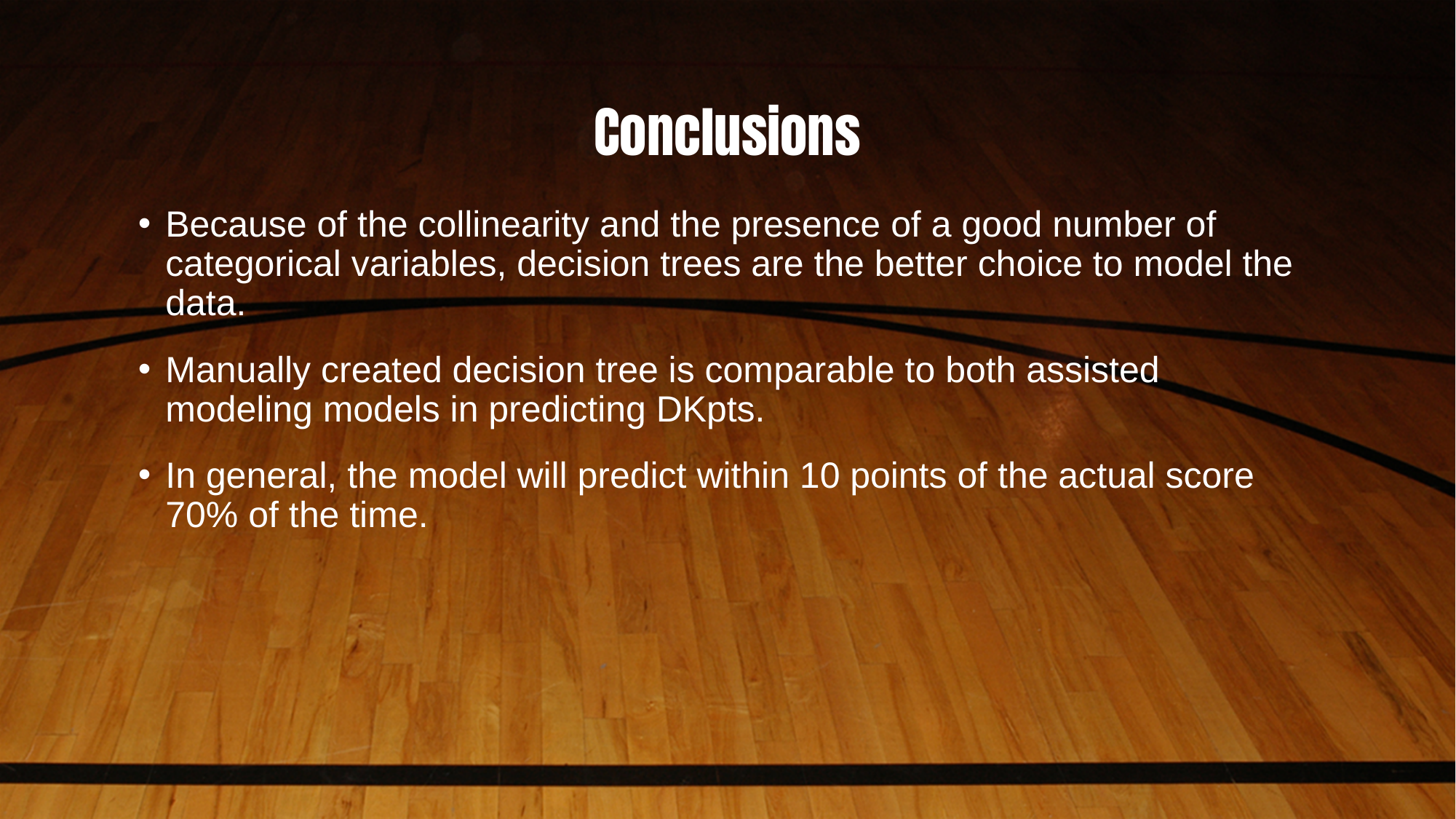

# Conclusions
Because of the collinearity and the presence of a good number of categorical variables, decision trees are the better choice to model the data.
Manually created decision tree is comparable to both assisted modeling models in predicting DKpts.
In general, the model will predict within 10 points of the actual score 70% of the time.